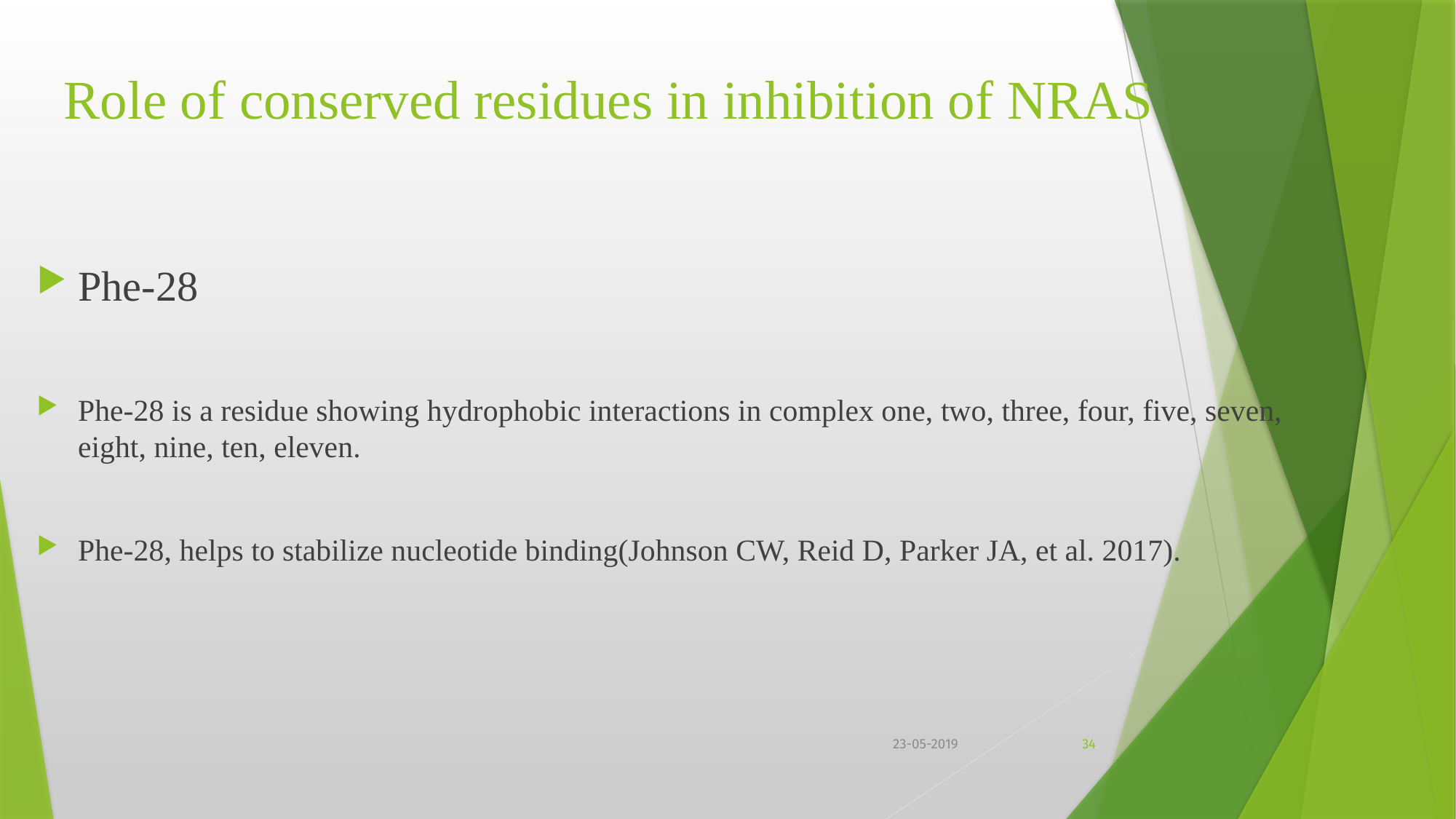

Role of conserved residues in inhibition of NRAS
Phe-28

Phe-28 is a residue showing hydrophobic interactions in complex one, two, three, four, five, seven, eight, nine, ten, eleven.

Phe-28, helps to stabilize nucleotide binding(Johnson CW, Reid D, Parker JA, et al. 2017).
23-05-2019
34